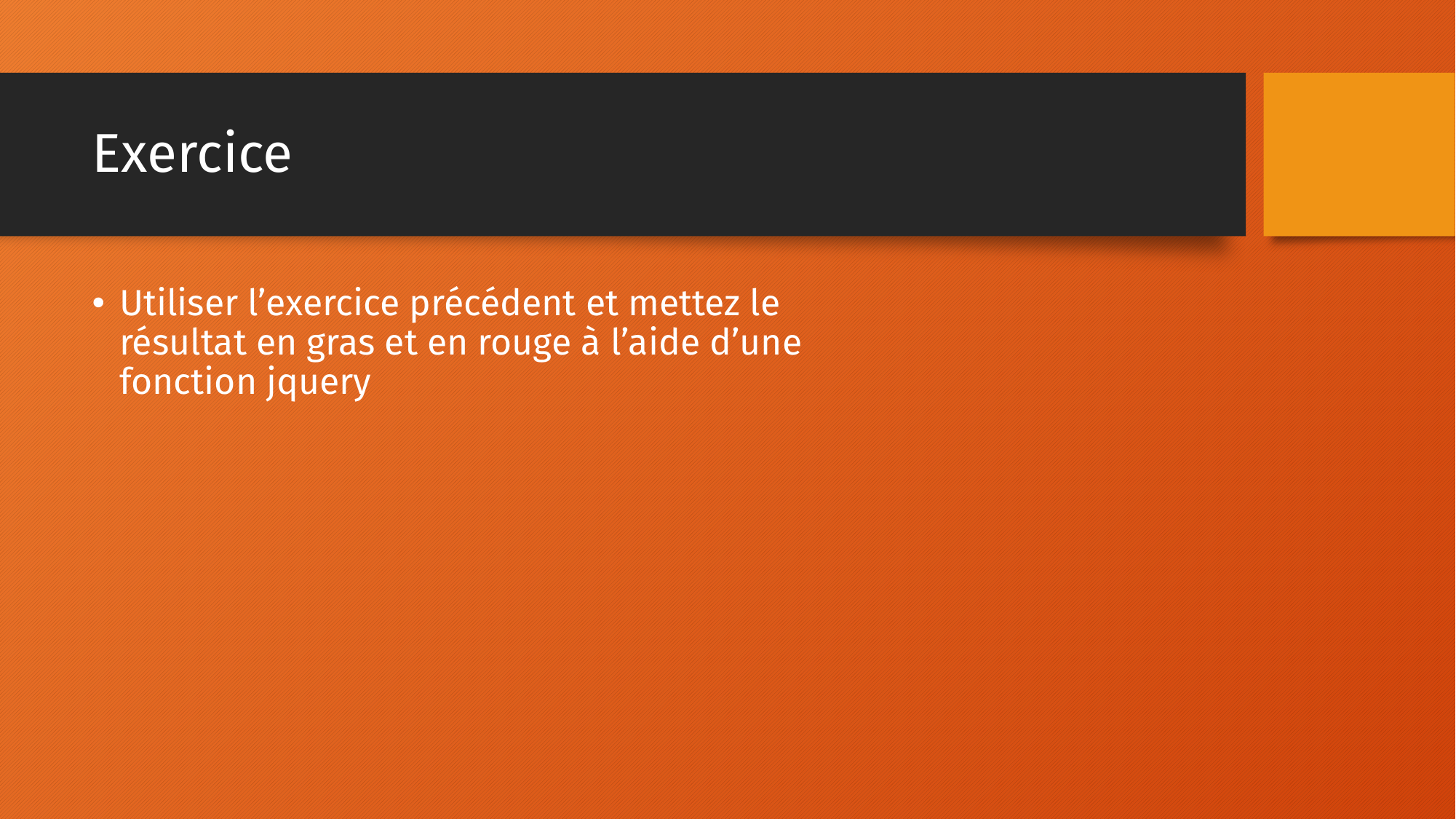

# Exercice
Utiliser l’exercice précédent et mettez le résultat en gras et en rouge à l’aide d’une fonction jquery